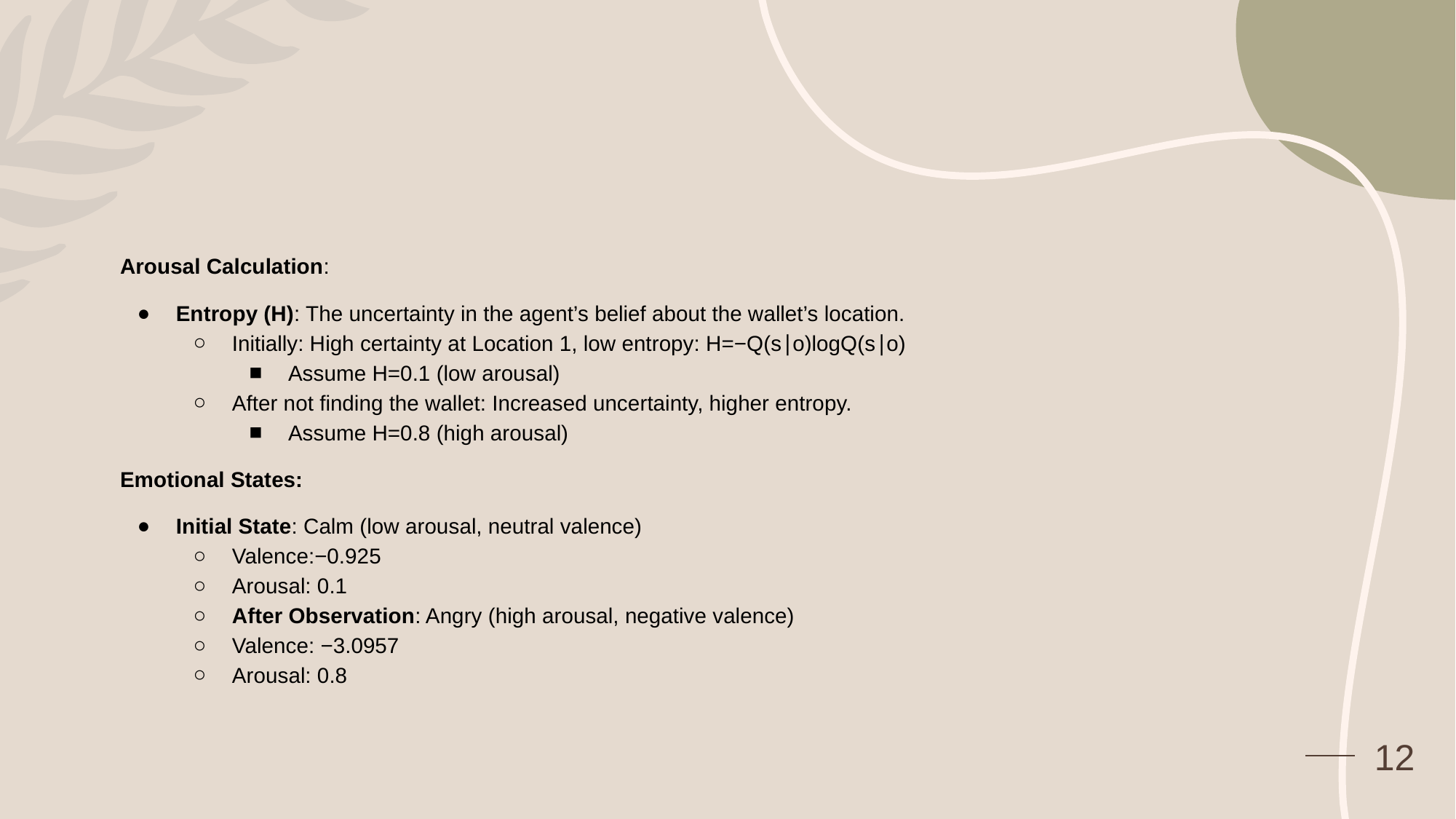

#
Arousal Calculation:
Entropy (H): The uncertainty in the agent’s belief about the wallet’s location.
Initially: High certainty at Location 1, low entropy: H=−Q(s∣o)logQ(s∣o)
Assume H=0.1 (low arousal)
After not finding the wallet: Increased uncertainty, higher entropy.
Assume H=0.8 (high arousal)
Emotional States:
Initial State: Calm (low arousal, neutral valence)
Valence:−0.925
Arousal: 0.1
After Observation: Angry (high arousal, negative valence)
Valence: −3.0957
Arousal: 0.8

12